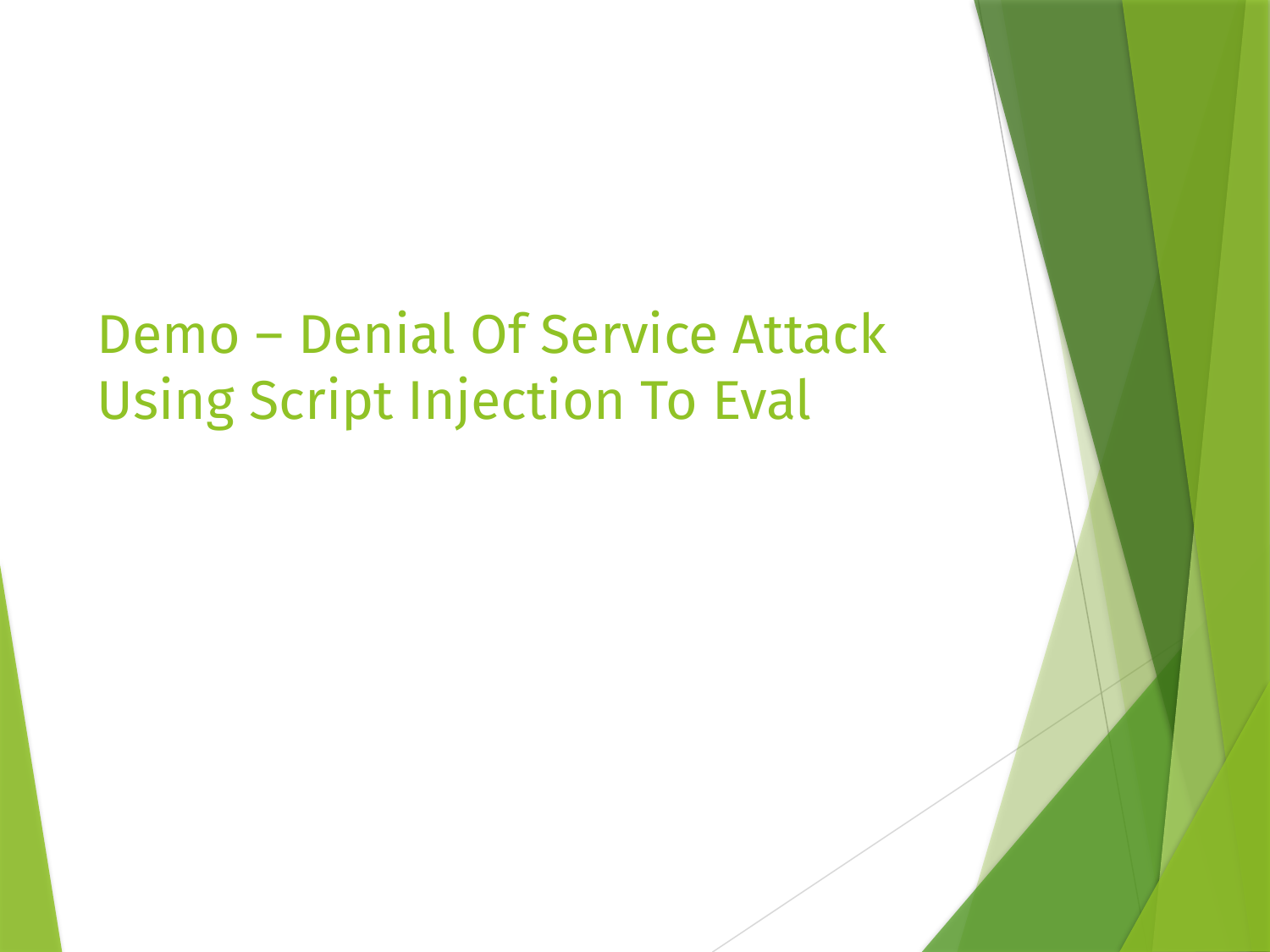

# Demo – Denial Of Service Attack Using Script Injection To Eval